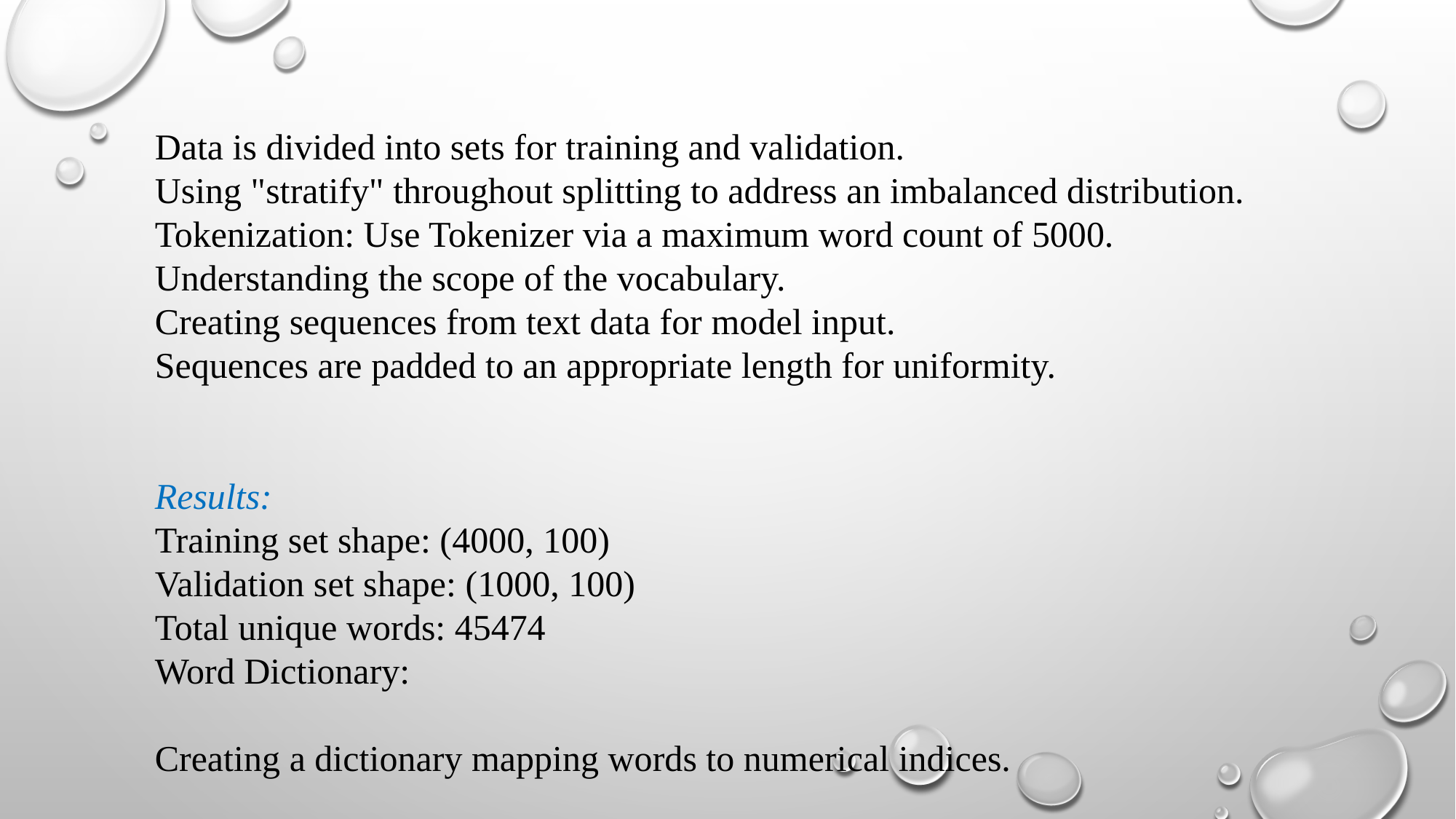

Data is divided into sets for training and validation.
Using "stratify" throughout splitting to address an imbalanced distribution.
Tokenization: Use Tokenizer via a maximum word count of 5000.
Understanding the scope of the vocabulary.
Creating sequences from text data for model input.
Sequences are padded to an appropriate length for uniformity.

Results:
Training set shape: (4000, 100)
Validation set shape: (1000, 100)
Total unique words: 45474
Word Dictionary:

Creating a dictionary mapping words to numerical indices.